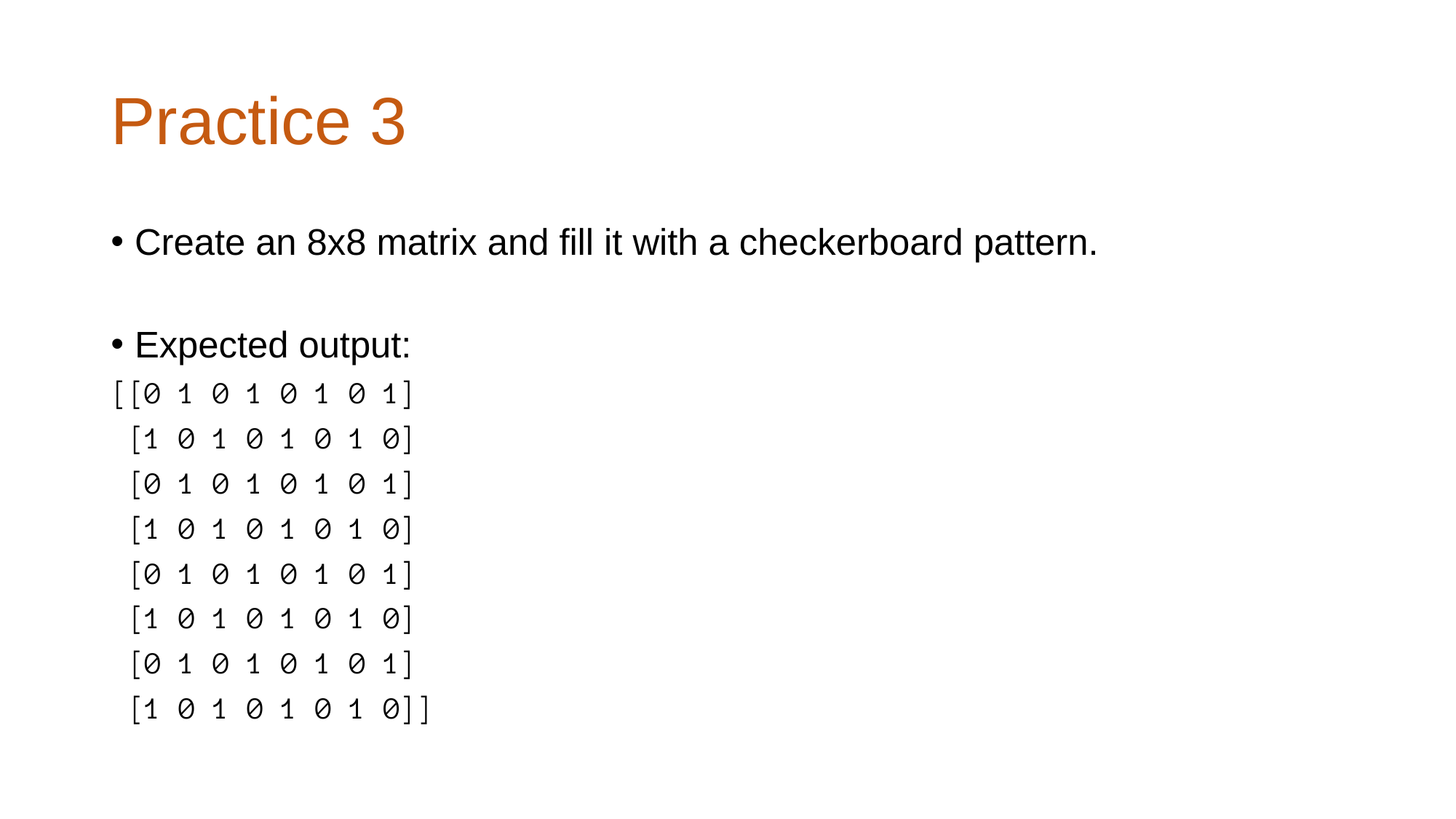

# Practice 3
Create an 8x8 matrix and fill it with a checkerboard pattern.

Expected output:
[[0 1 0 1 0 1 0 1]
 [1 0 1 0 1 0 1 0]
 [0 1 0 1 0 1 0 1]
 [1 0 1 0 1 0 1 0]
 [0 1 0 1 0 1 0 1]
 [1 0 1 0 1 0 1 0]
 [0 1 0 1 0 1 0 1]
 [1 0 1 0 1 0 1 0]]